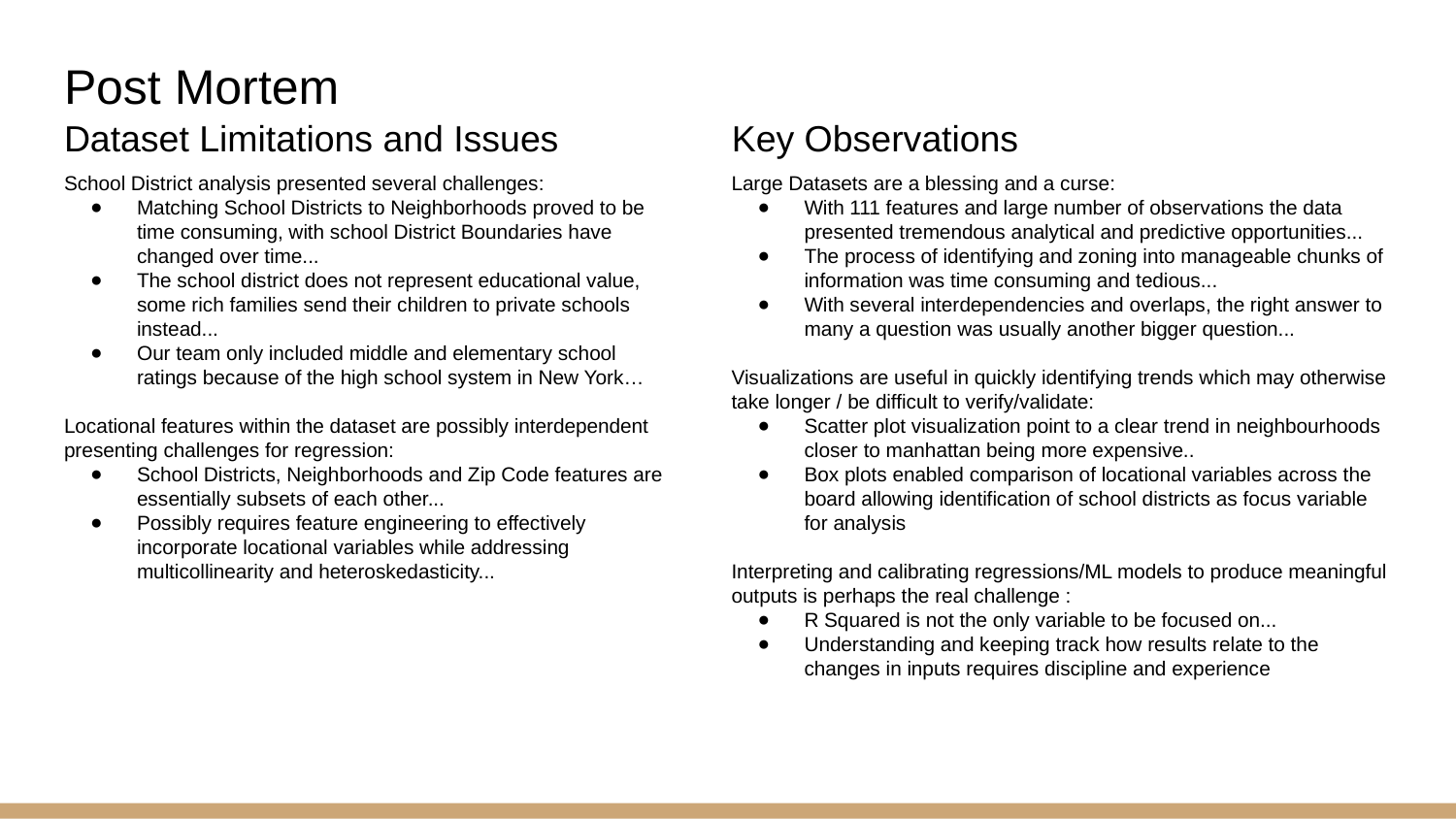

# Post Mortem
Dataset Limitations and Issues
Key Observations
School District analysis presented several challenges:
Matching School Districts to Neighborhoods proved to be time consuming, with school District Boundaries have changed over time...
The school district does not represent educational value, some rich families send their children to private schools instead...
Our team only included middle and elementary school ratings because of the high school system in New York…

Locational features within the dataset are possibly interdependent presenting challenges for regression:
School Districts, Neighborhoods and Zip Code features are essentially subsets of each other...
Possibly requires feature engineering to effectively incorporate locational variables while addressing multicollinearity and heteroskedasticity...

Large Datasets are a blessing and a curse:
With 111 features and large number of observations the data presented tremendous analytical and predictive opportunities...
The process of identifying and zoning into manageable chunks of information was time consuming and tedious...
With several interdependencies and overlaps, the right answer to many a question was usually another bigger question...

Visualizations are useful in quickly identifying trends which may otherwise take longer / be difficult to verify/validate:
Scatter plot visualization point to a clear trend in neighbourhoods closer to manhattan being more expensive..
Box plots enabled comparison of locational variables across the board allowing identification of school districts as focus variable for analysis

Interpreting and calibrating regressions/ML models to produce meaningful outputs is perhaps the real challenge :
R Squared is not the only variable to be focused on...
Understanding and keeping track how results relate to the changes in inputs requires discipline and experience